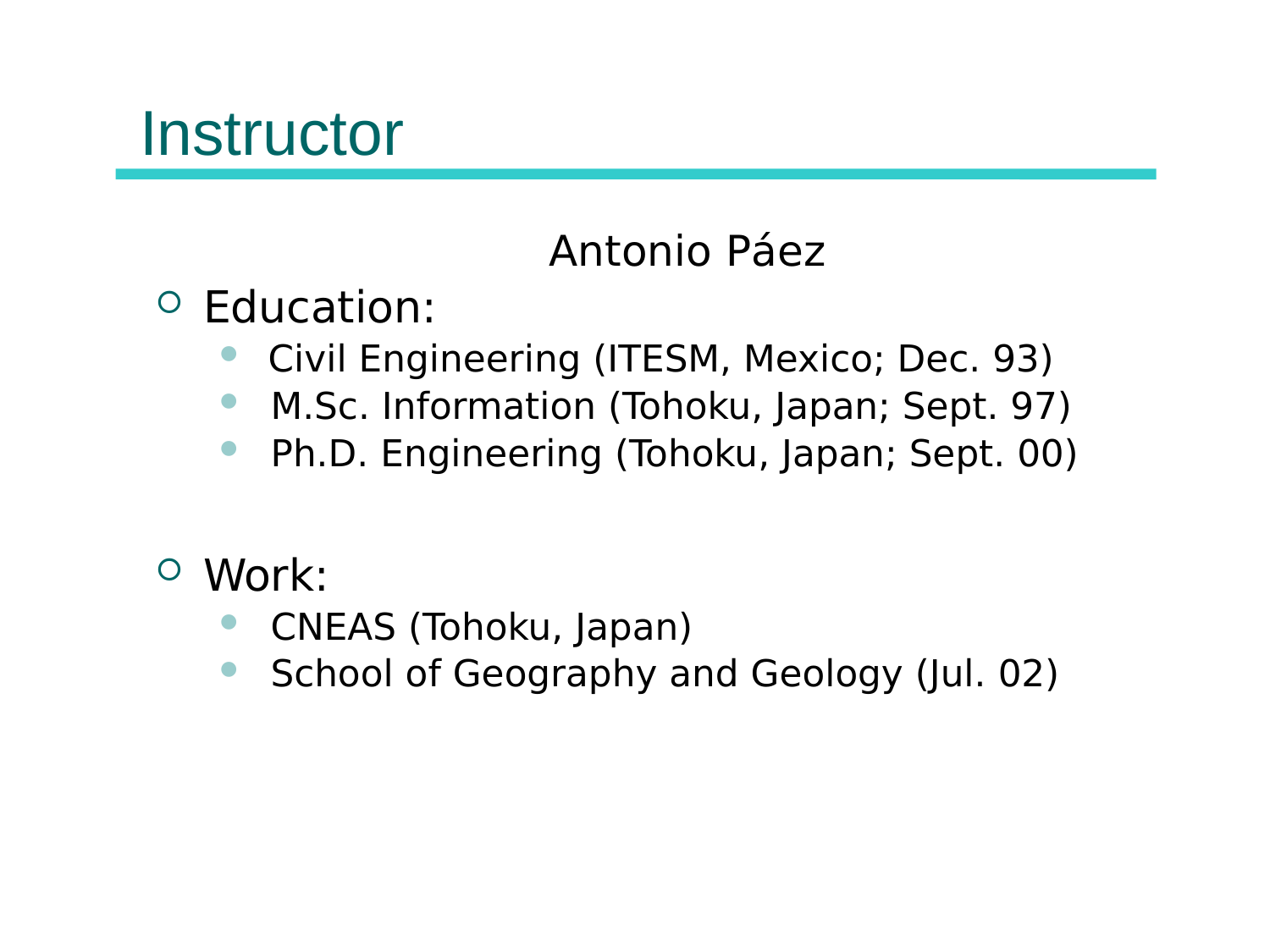

# Instructor
Antonio Páez
Education:
 Civil Engineering (ITESM, Mexico; Dec. 93)
 M.Sc. Information (Tohoku, Japan; Sept. 97)
 Ph.D. Engineering (Tohoku, Japan; Sept. 00)

Work:
 CNEAS (Tohoku, Japan)
 School of Geography and Geology (Jul. 02)